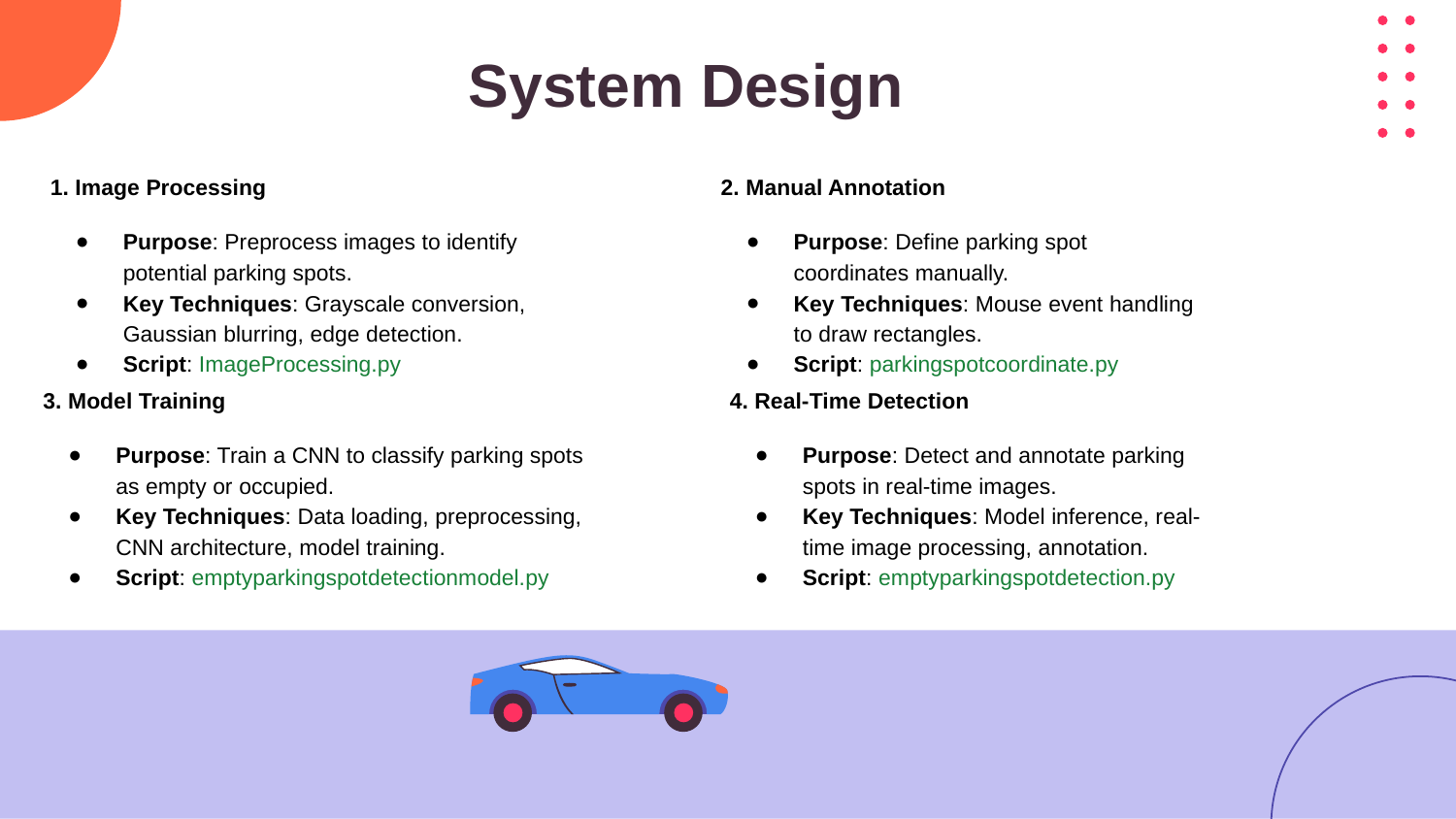

System Design
1. Image Processing
Purpose: Preprocess images to identify potential parking spots.
Key Techniques: Grayscale conversion, Gaussian blurring, edge detection.
Script: ImageProcessing.py

2. Manual Annotation
Purpose: Define parking spot coordinates manually.
Key Techniques: Mouse event handling to draw rectangles.
Script: parkingspotcoordinate.py
3. Model Training
Purpose: Train a CNN to classify parking spots as empty or occupied.
Key Techniques: Data loading, preprocessing, CNN architecture, model training.
Script: emptyparkingspotdetectionmodel.py

4. Real-Time Detection
Purpose: Detect and annotate parking spots in real-time images.
Key Techniques: Model inference, real-time image processing, annotation.
Script: emptyparkingspotdetection.py